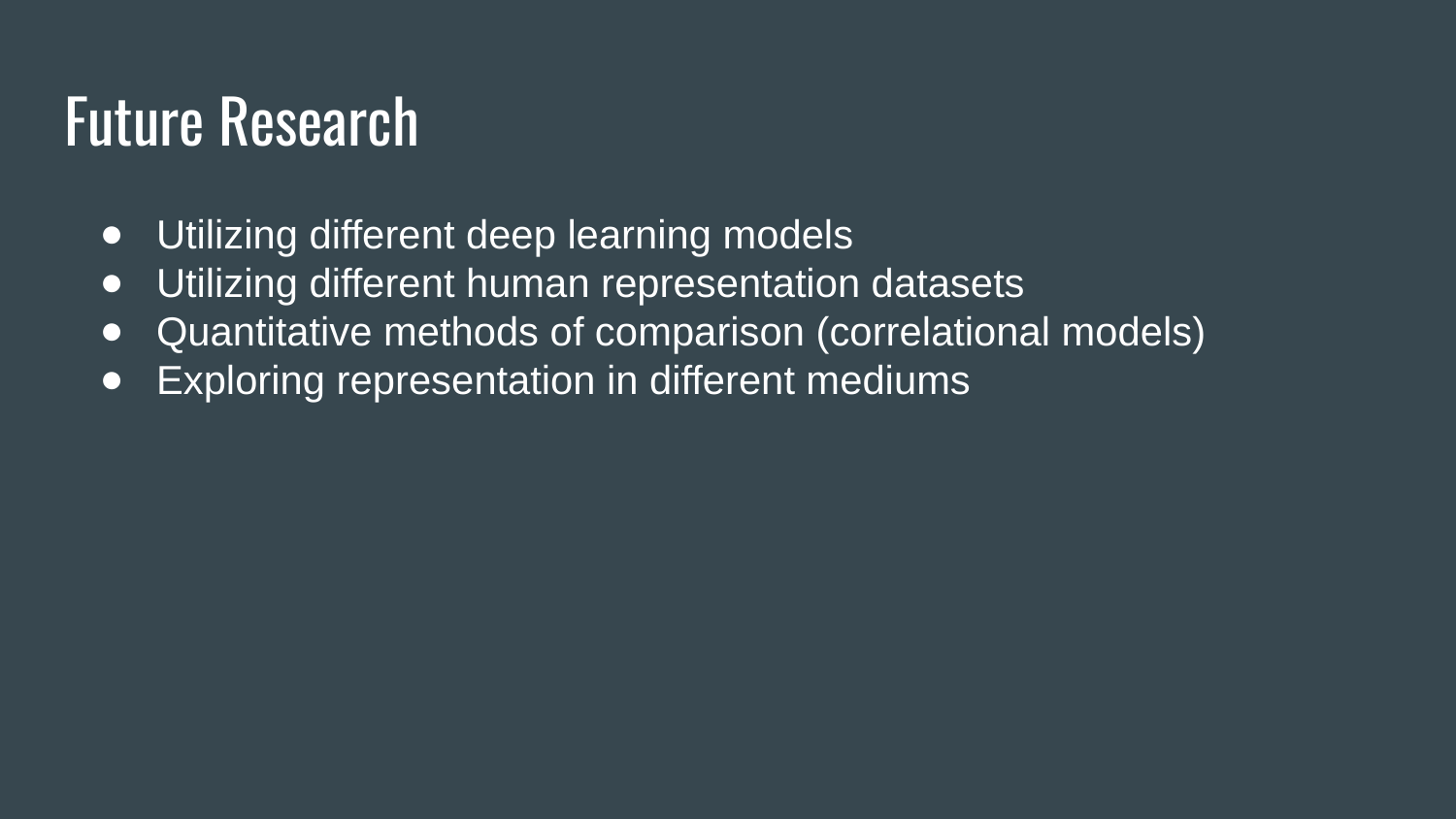

Future Research

Utilizing different deep learning models
Utilizing different human representation datasets
Quantitative methods of comparison (correlational models)
Exploring representation in different mediums